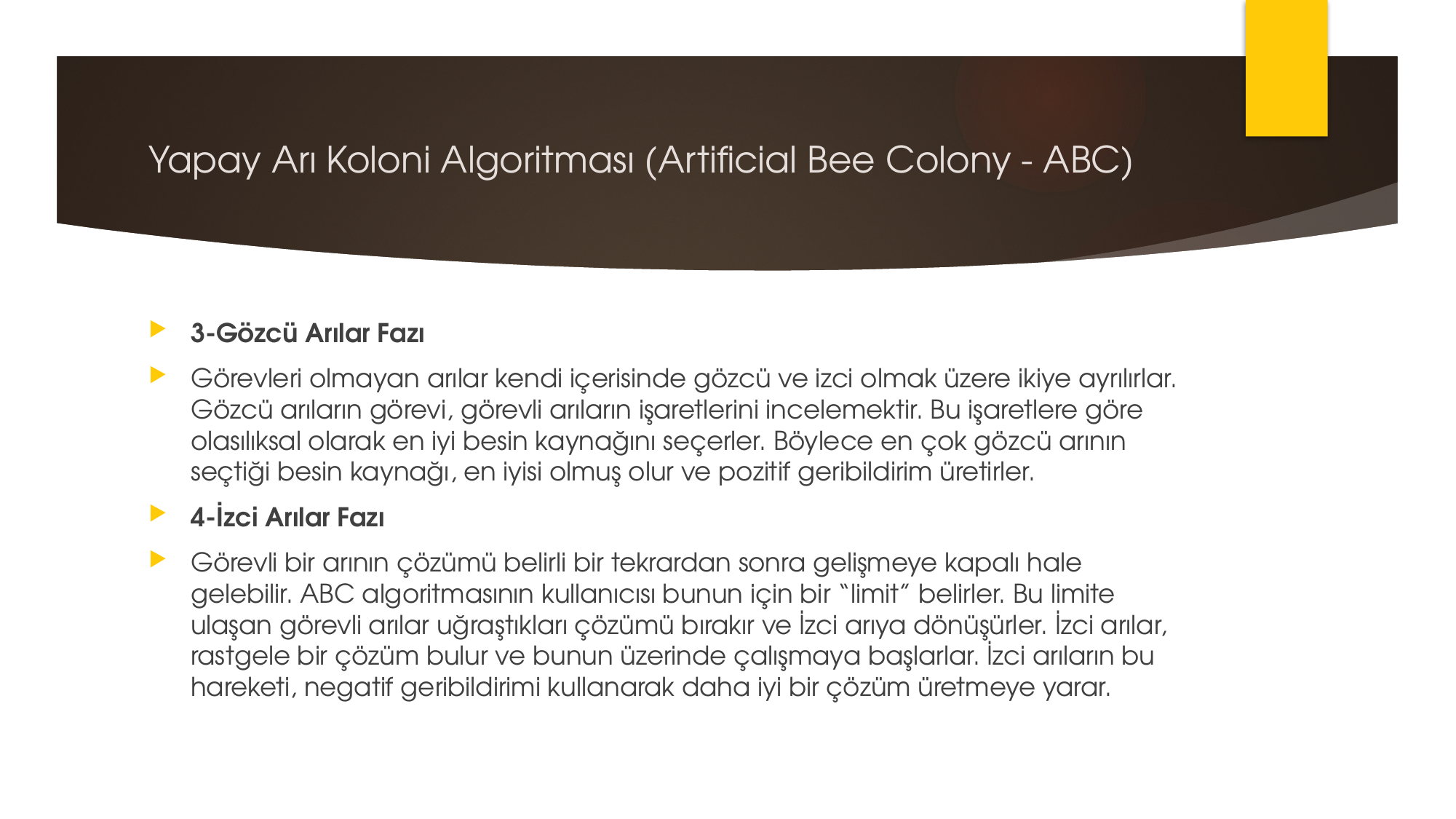

# Yapay Arı Koloni Algoritması (Artificial Bee Colony - ABC)
3-Gözcü Arılar Fazı
Görevleri olmayan arılar kendi içerisinde gözcü ve izci olmak üzere ikiye ayrılırlar. Gözcü arıların görevi, görevli arıların işaretlerini incelemektir. Bu işaretlere göre olasılıksal olarak en iyi besin kaynağını seçerler. Böylece en çok gözcü arının seçtiği besin kaynağı, en iyisi olmuş olur ve pozitif geribildirim üretirler.
4-İzci Arılar Fazı
Görevli bir arının çözümü belirli bir tekrardan sonra gelişmeye kapalı hale gelebilir. ABC algoritmasının kullanıcısı bunun için bir “limit” belirler. Bu limite ulaşan görevli arılar uğraştıkları çözümü bırakır ve İzci arıya dönüşürler. İzci arılar, rastgele bir çözüm bulur ve bunun üzerinde çalışmaya başlarlar. İzci arıların bu hareketi, negatif geribildirimi kullanarak daha iyi bir çözüm üretmeye yarar.